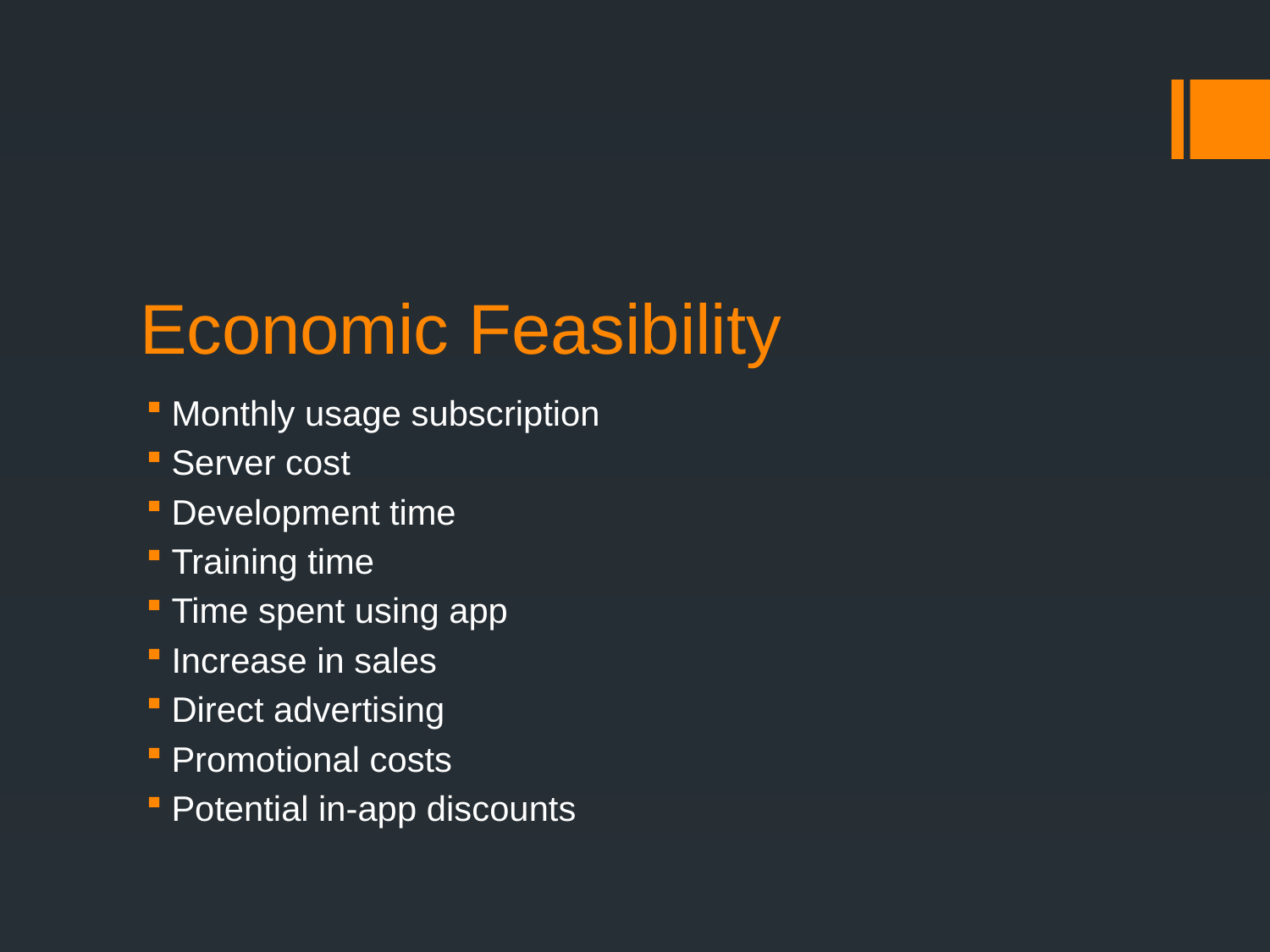

# Economic Feasibility
Monthly usage subscription
Server cost
Development time
Training time
Time spent using app
Increase in sales
Direct advertising
Promotional costs
Potential in-app discounts